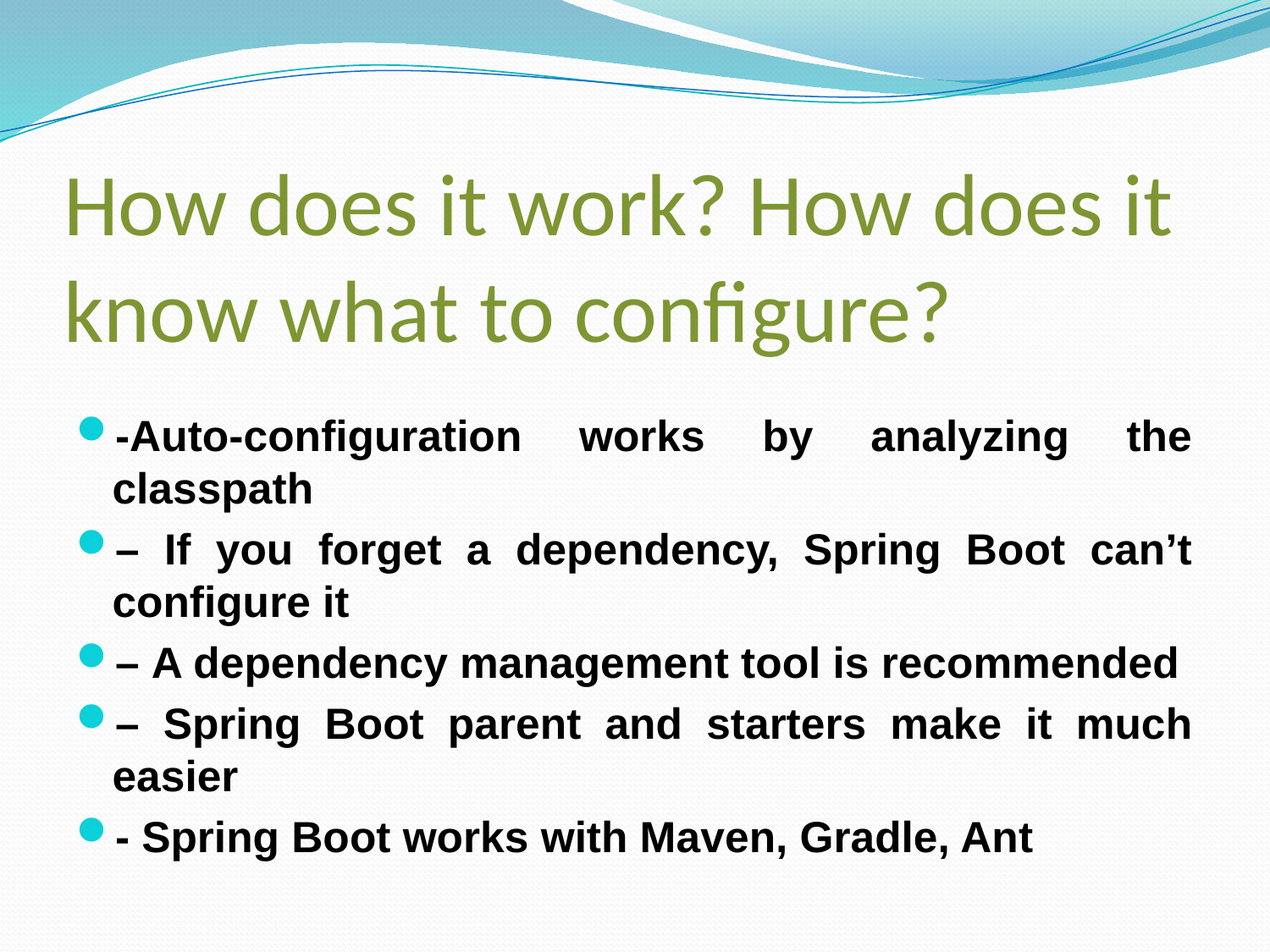

# How does it work? How does it know what to configure?
-Auto-configuration works by analyzing the classpath
– If you forget a dependency, Spring Boot can’t configure it
– A dependency management tool is recommended
– Spring Boot parent and starters make it much easier
- Spring Boot works with Maven, Gradle, Ant